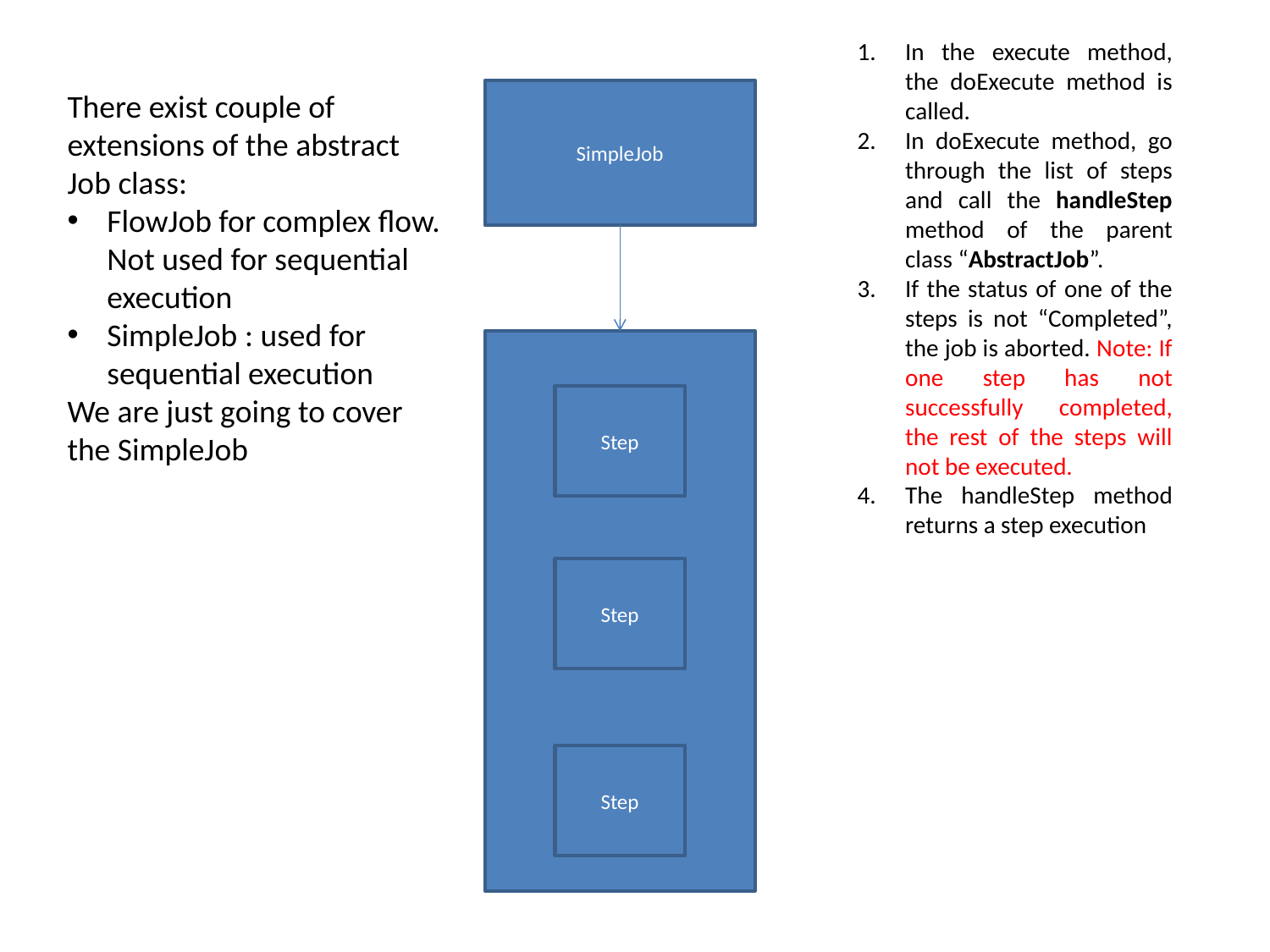

In the execute method, the doExecute method is called.
In doExecute method, go through the list of steps and call the handleStep method of the parent class “AbstractJob”.
If the status of one of the steps is not “Completed”, the job is aborted. Note: If one step has not successfully  completed, the rest of the steps will not be executed.
The handleStep method returns a step execution
There exist couple of extensions of the abstract Job class:
FlowJob for complex flow. Not used for sequential execution
SimpleJob : used for sequential execution
We are just going to cover the SimpleJob
SimpleJob

Step
Step
Step